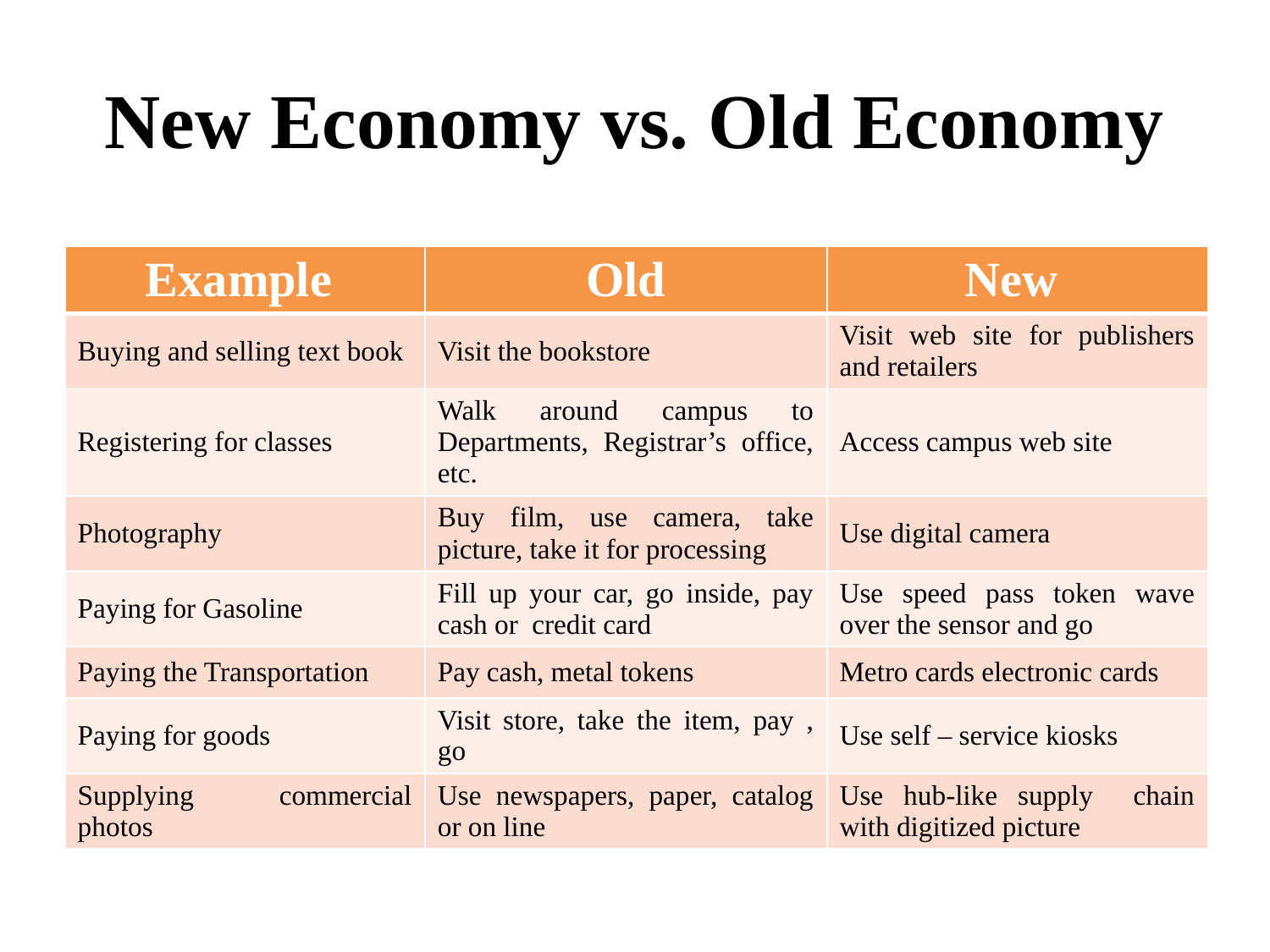

# New Economy vs. Old Economy
| Example | Old | New |
| --- | --- | --- |
| Buying and selling text book | Visit the bookstore | Visit web site for publishers and retailers |
| Registering for classes | Walk around campus to Departments, Registrar’s office, etc. | Access campus web site |
| Photography | Buy film, use camera, take picture, take it for processing | Use digital camera |
| Paying for Gasoline | Fill up your car, go inside, pay cash or credit card | Use speed pass token wave over the sensor and go |
| Paying the Transportation | Pay cash, metal tokens | Metro cards electronic cards |
| Paying for goods | Visit store, take the item, pay , go | Use self – service kiosks |
| Supplying commercial photos | Use newspapers, paper, catalog or on line | Use hub-like supply chain with digitized picture |